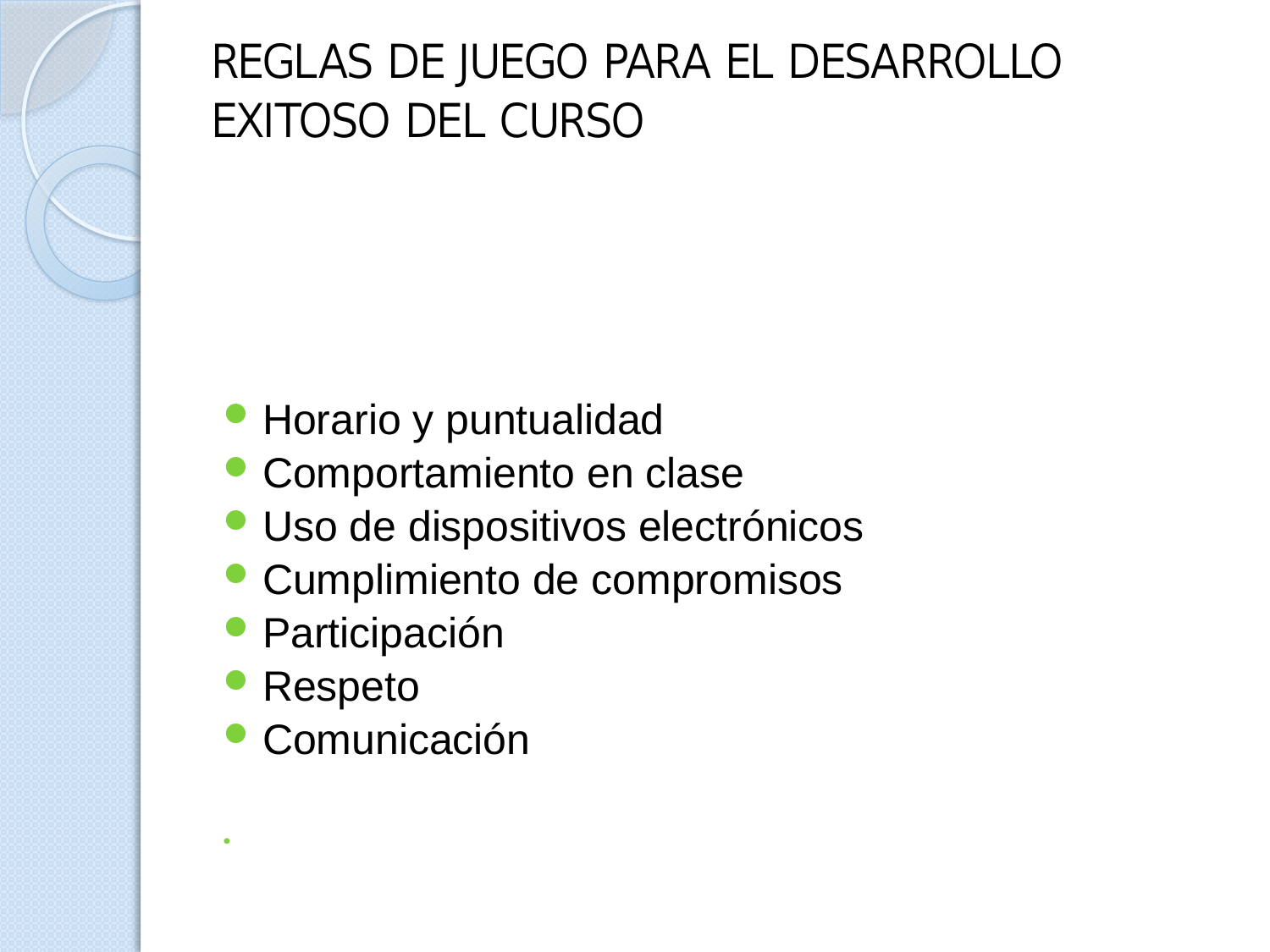

# REGLAS DE JUEGO PARA EL DESARROLLO EXITOSO DEL CURSO
Horario y puntualidad
Comportamiento en clase
Uso de dispositivos electrónicos
Cumplimiento de compromisos
Participación
Respeto
Comunicación